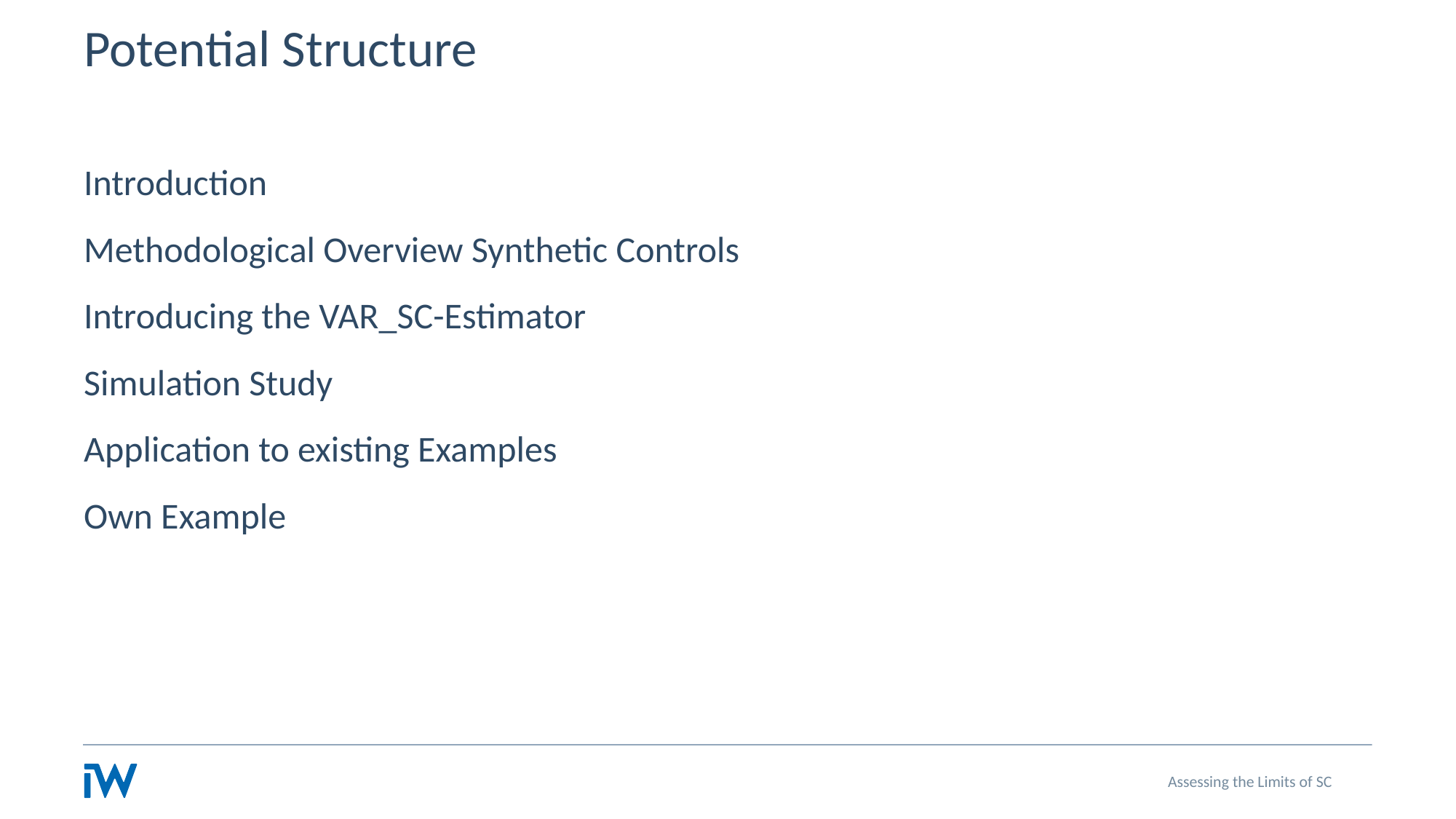

# Potential Structure

Introduction
Methodological Overview Synthetic Controls
Introducing the VAR_SC-Estimator
Simulation Study
Application to existing Examples
Own Example

Assessing the Limits of SC